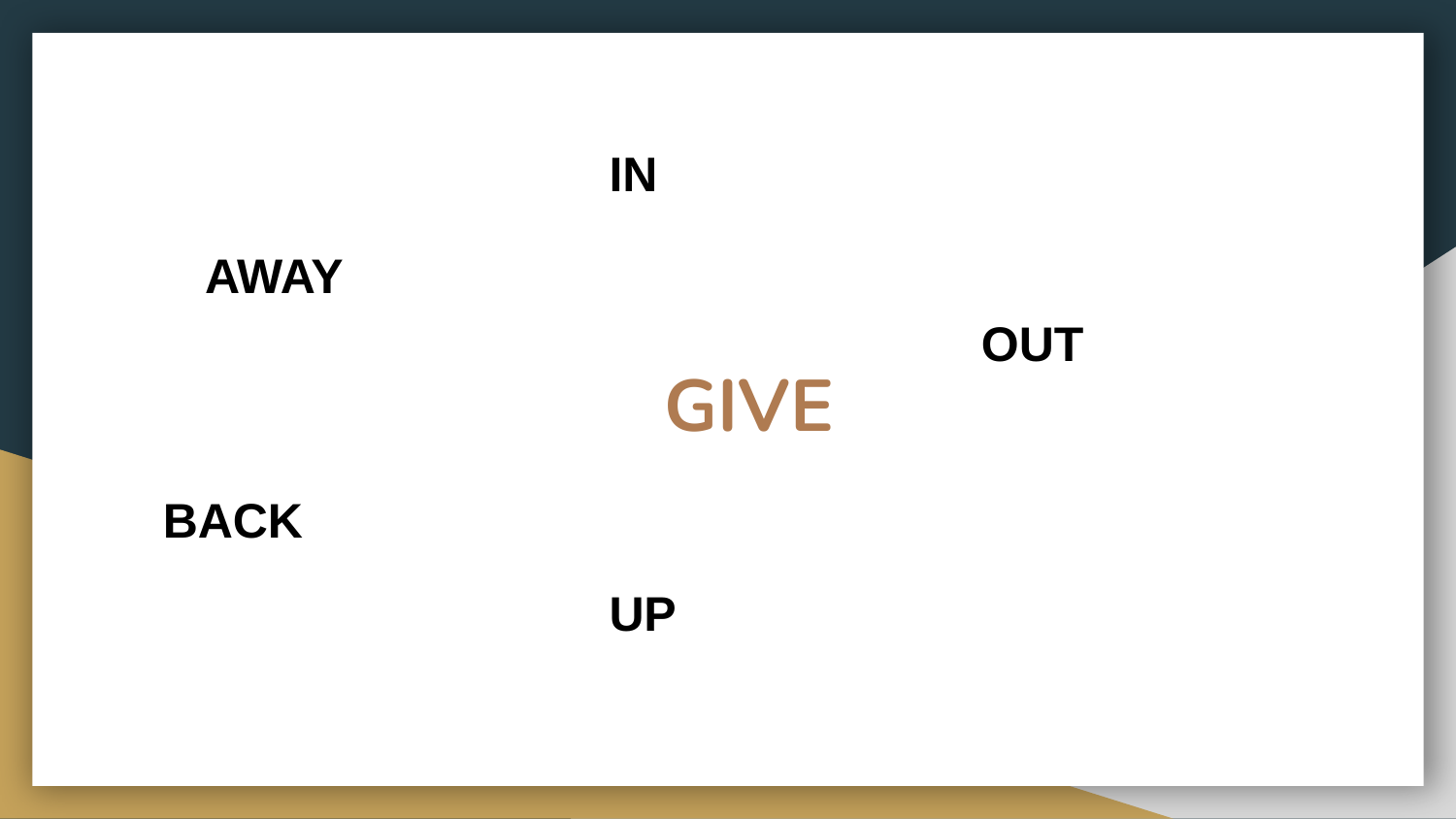

IN
AWAY
OUT
# GIVE
BACK
UP